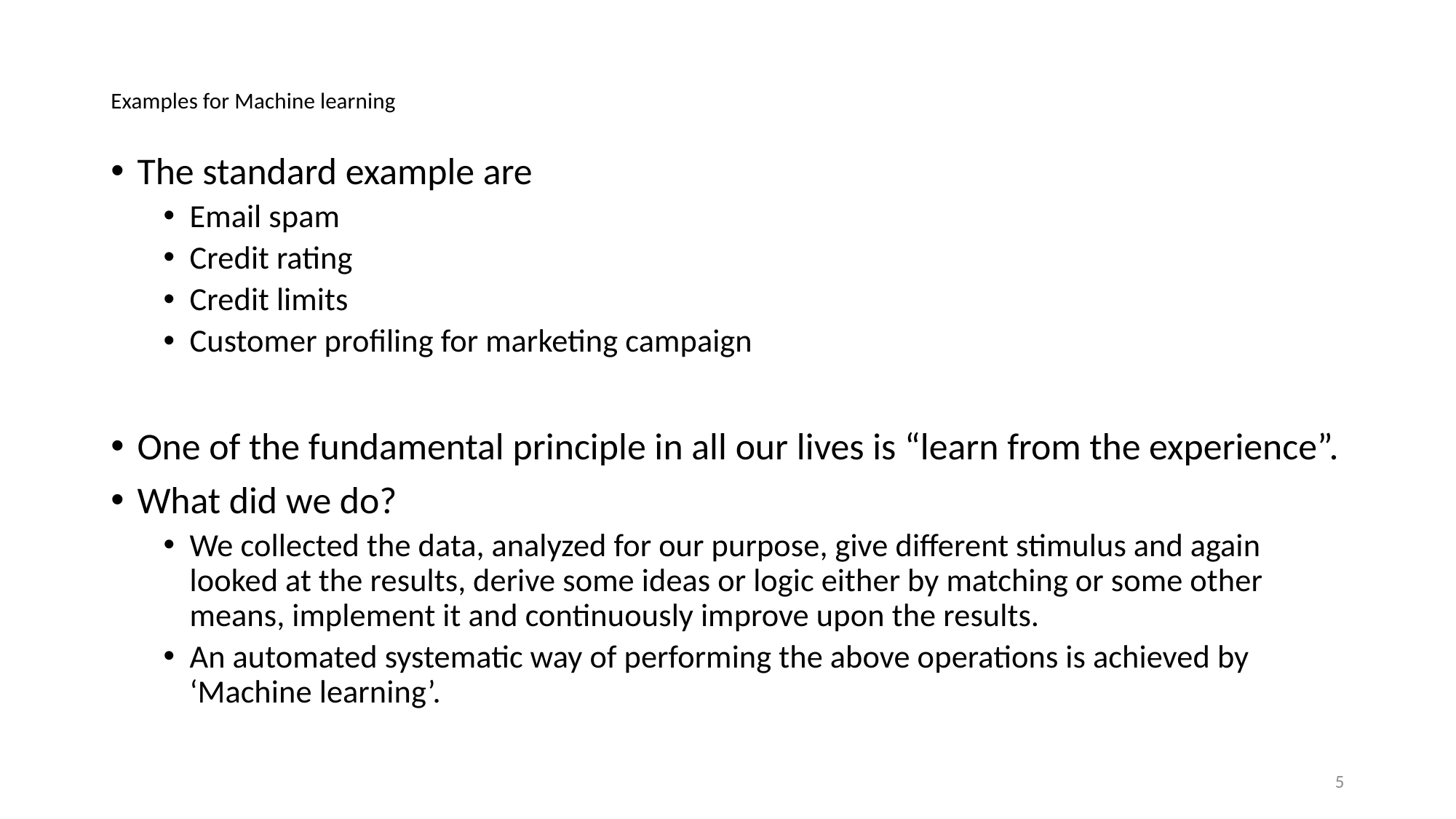

# Examples for Machine learning
The standard example are
Email spam
Credit rating
Credit limits
Customer profiling for marketing campaign

One of the fundamental principle in all our lives is “learn from the experience”.
What did we do?
We collected the data, analyzed for our purpose, give different stimulus and again looked at the results, derive some ideas or logic either by matching or some other means, implement it and continuously improve upon the results.
An automated systematic way of performing the above operations is achieved by ‘Machine learning’.
5